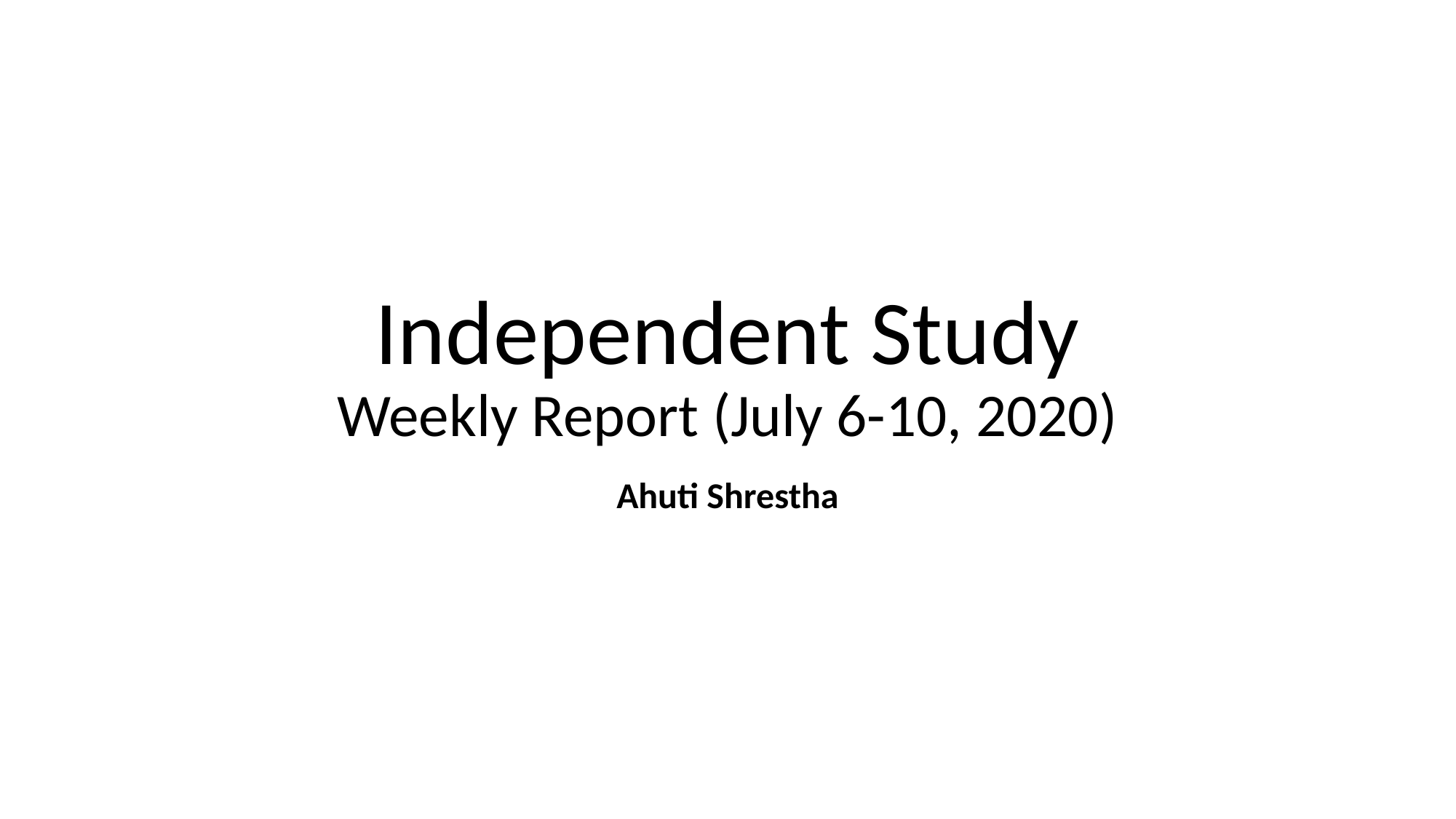

# Independent Study Weekly Report (July 6-10, 2020)
Ahuti Shrestha